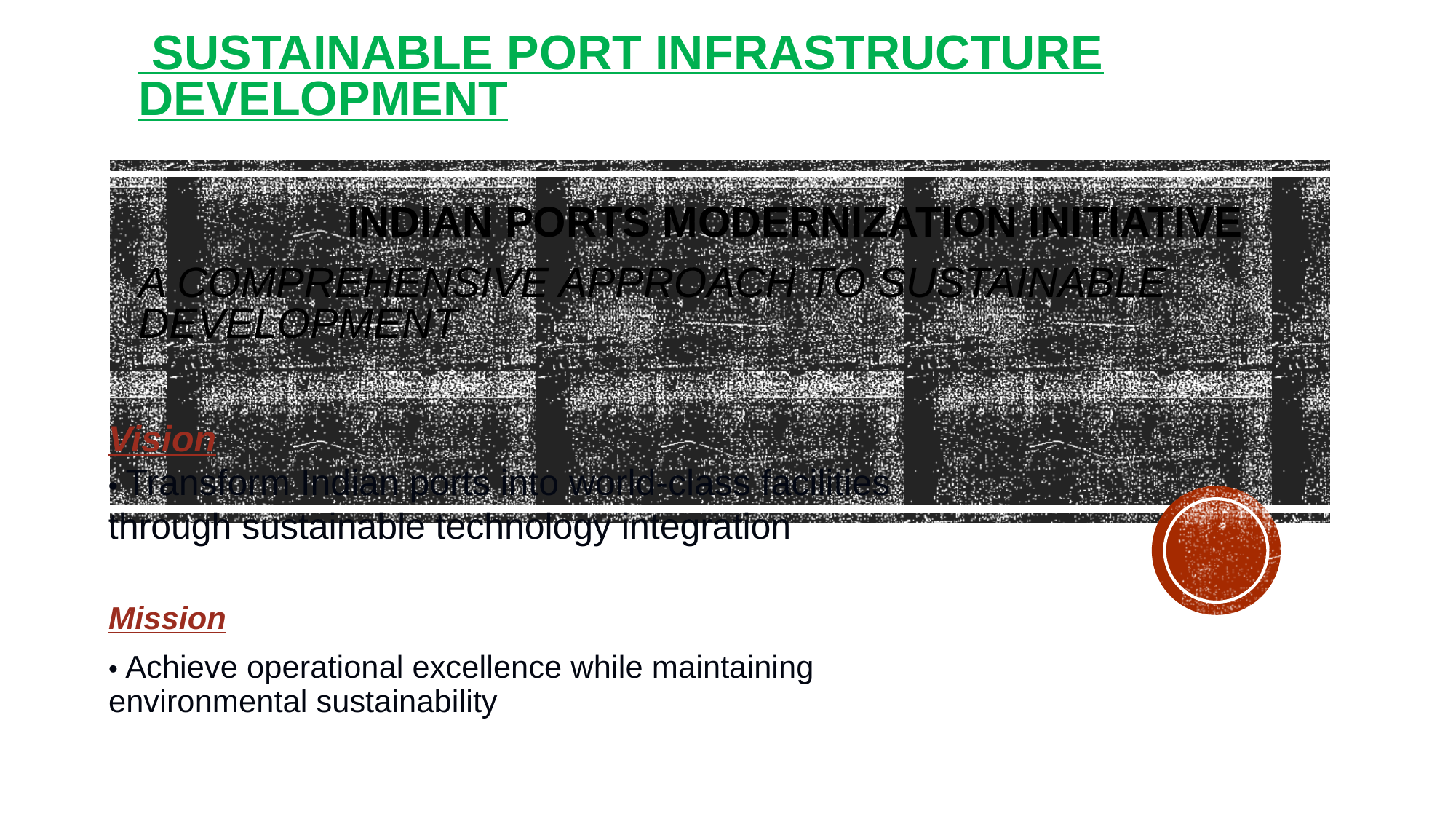

# Sustainable Port Infrastructure Development Indian Ports Modernization Initiative A comprehensive approach to sustainable development
Vision
• Transform Indian ports into world-class facilities through sustainable technology integration
Mission
• Achieve operational excellence while maintaining environmental sustainability